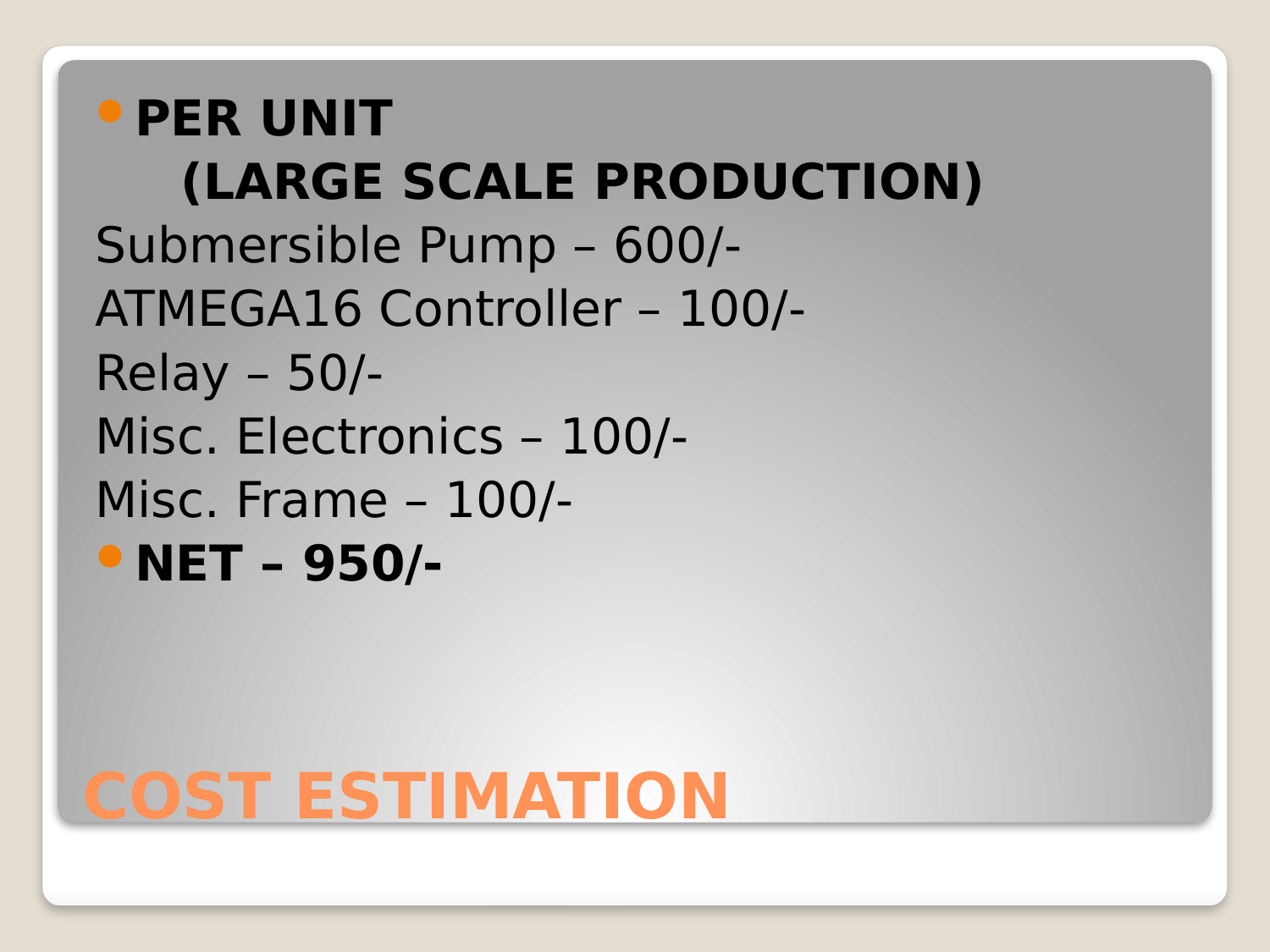

PER UNIT
     (LARGE SCALE PRODUCTION)
Submersible Pump – 600/-
ATMEGA16 Controller – 100/-
Relay – 50/-
Misc. Electronics – 100/-
Misc. Frame – 100/-
NET – 950/-
# COST ESTIMATION